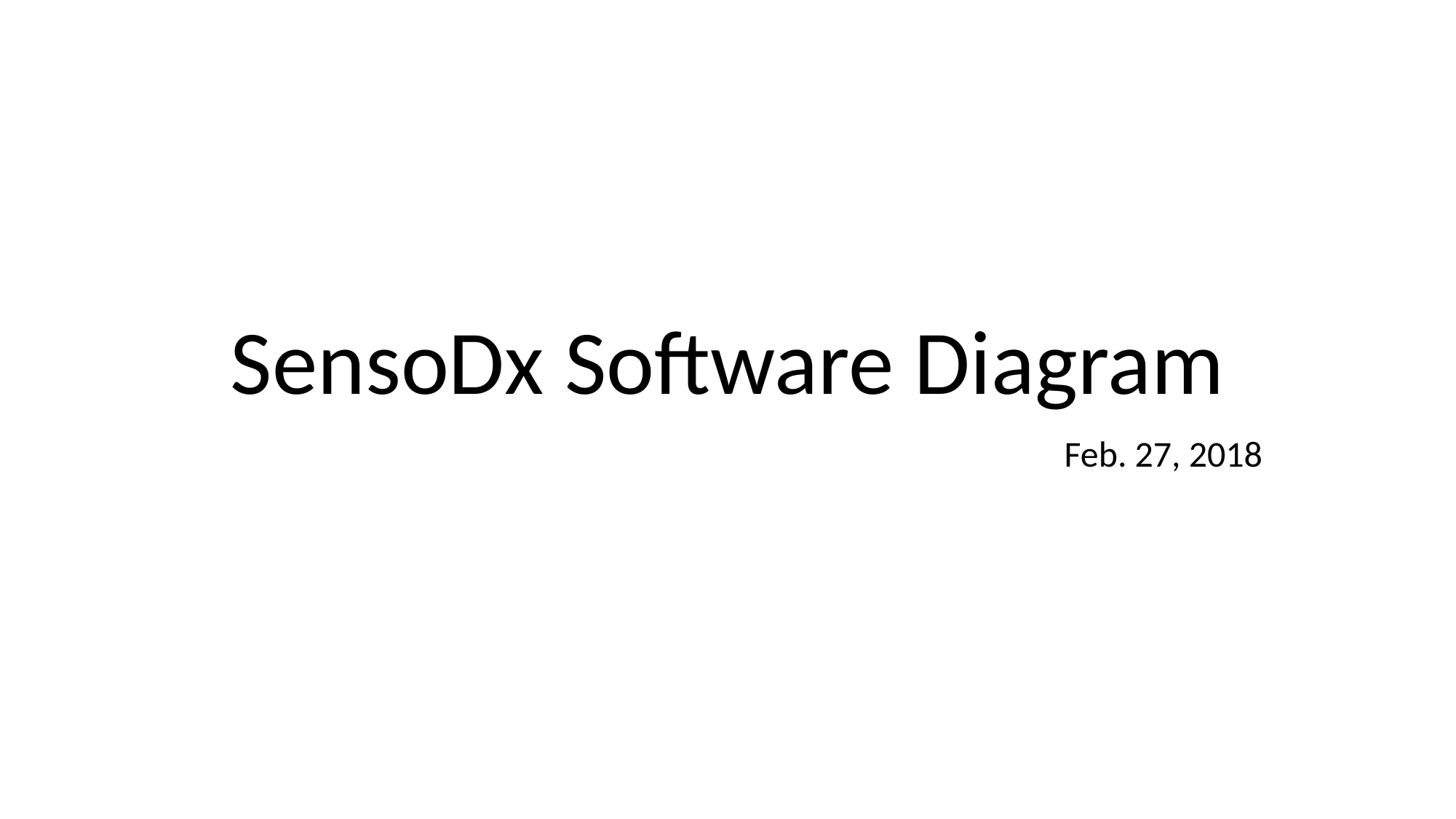

# SensoDx Software Diagram
Feb. 27, 2018